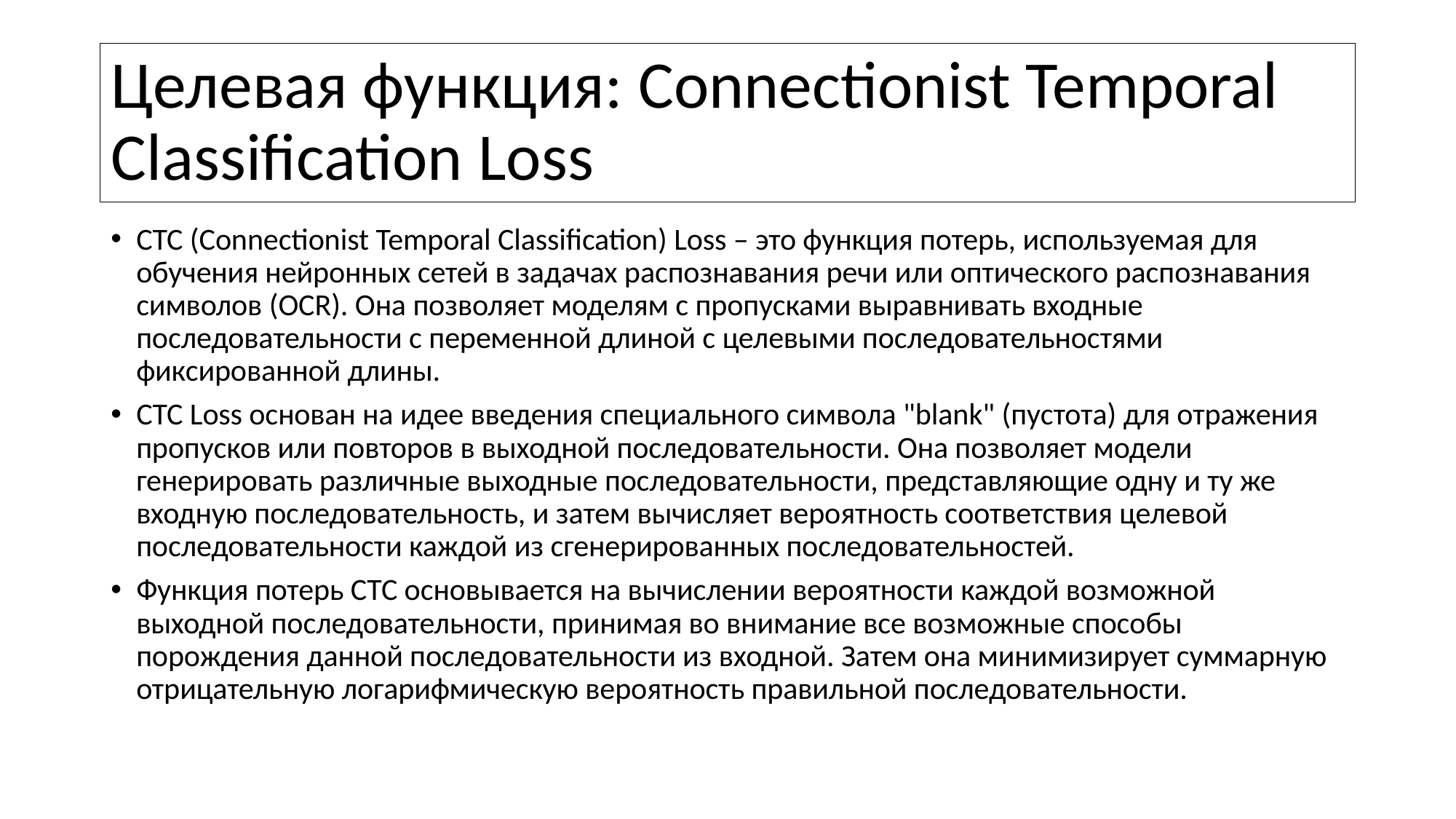

# Целевая функция: Connectionist Temporal Classification Loss
CTC (Connectionist Temporal Classification) Loss – это функция потерь, используемая для обучения нейронных сетей в задачах распознавания речи или оптического распознавания символов (OCR). Она позволяет моделям с пропусками выравнивать входные последовательности с переменной длиной с целевыми последовательностями фиксированной длины.
CTC Loss основан на идее введения специального символа "blank" (пустота) для отражения пропусков или повторов в выходной последовательности. Она позволяет модели генерировать различные выходные последовательности, представляющие одну и ту же входную последовательность, и затем вычисляет вероятность соответствия целевой последовательности каждой из сгенерированных последовательностей.
Функция потерь CTC основывается на вычислении вероятности каждой возможной выходной последовательности, принимая во внимание все возможные способы порождения данной последовательности из входной. Затем она минимизирует суммарную отрицательную логарифмическую вероятность правильной последовательности.